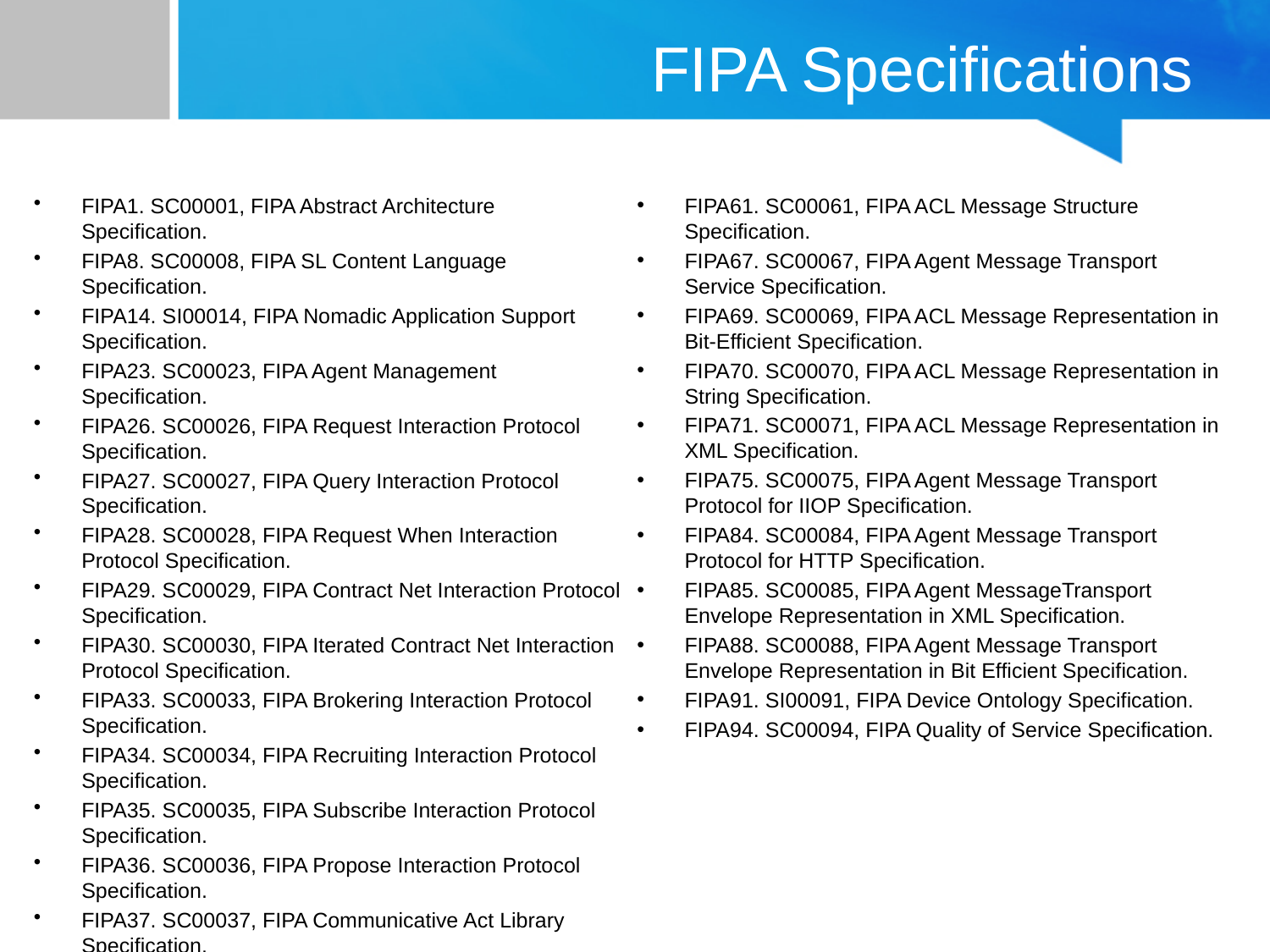

# FIPA Specifications
FIPA1. SC00001, FIPA Abstract Architecture Specification.
FIPA8. SC00008, FIPA SL Content Language Specification.
FIPA14. SI00014, FIPA Nomadic Application Support Specification.
FIPA23. SC00023, FIPA Agent Management Specification.
FIPA26. SC00026, FIPA Request Interaction Protocol Specification.
FIPA27. SC00027, FIPA Query Interaction Protocol Specification.
FIPA28. SC00028, FIPA Request When Interaction Protocol Specification.
FIPA29. SC00029, FIPA Contract Net Interaction Protocol Specification.
FIPA30. SC00030, FIPA Iterated Contract Net Interaction Protocol Specification.
FIPA33. SC00033, FIPA Brokering Interaction Protocol Specification.
FIPA34. SC00034, FIPA Recruiting Interaction Protocol Specification.
FIPA35. SC00035, FIPA Subscribe Interaction Protocol Specification.
FIPA36. SC00036, FIPA Propose Interaction Protocol Specification.
FIPA37. SC00037, FIPA Communicative Act Library Specification.
FIPA61. SC00061, FIPA ACL Message Structure Specification.
FIPA67. SC00067, FIPA Agent Message Transport Service Specification.
FIPA69. SC00069, FIPA ACL Message Representation in Bit-Efficient Specification.
FIPA70. SC00070, FIPA ACL Message Representation in String Specification.
FIPA71. SC00071, FIPA ACL Message Representation in XML Specification.
FIPA75. SC00075, FIPA Agent Message Transport Protocol for IIOP Specification.
FIPA84. SC00084, FIPA Agent Message Transport Protocol for HTTP Specification.
FIPA85. SC00085, FIPA Agent MessageTransport Envelope Representation in XML Specification.
FIPA88. SC00088, FIPA Agent Message Transport Envelope Representation in Bit Efficient Specification.
FIPA91. SI00091, FIPA Device Ontology Specification.
FIPA94. SC00094, FIPA Quality of Service Specification.